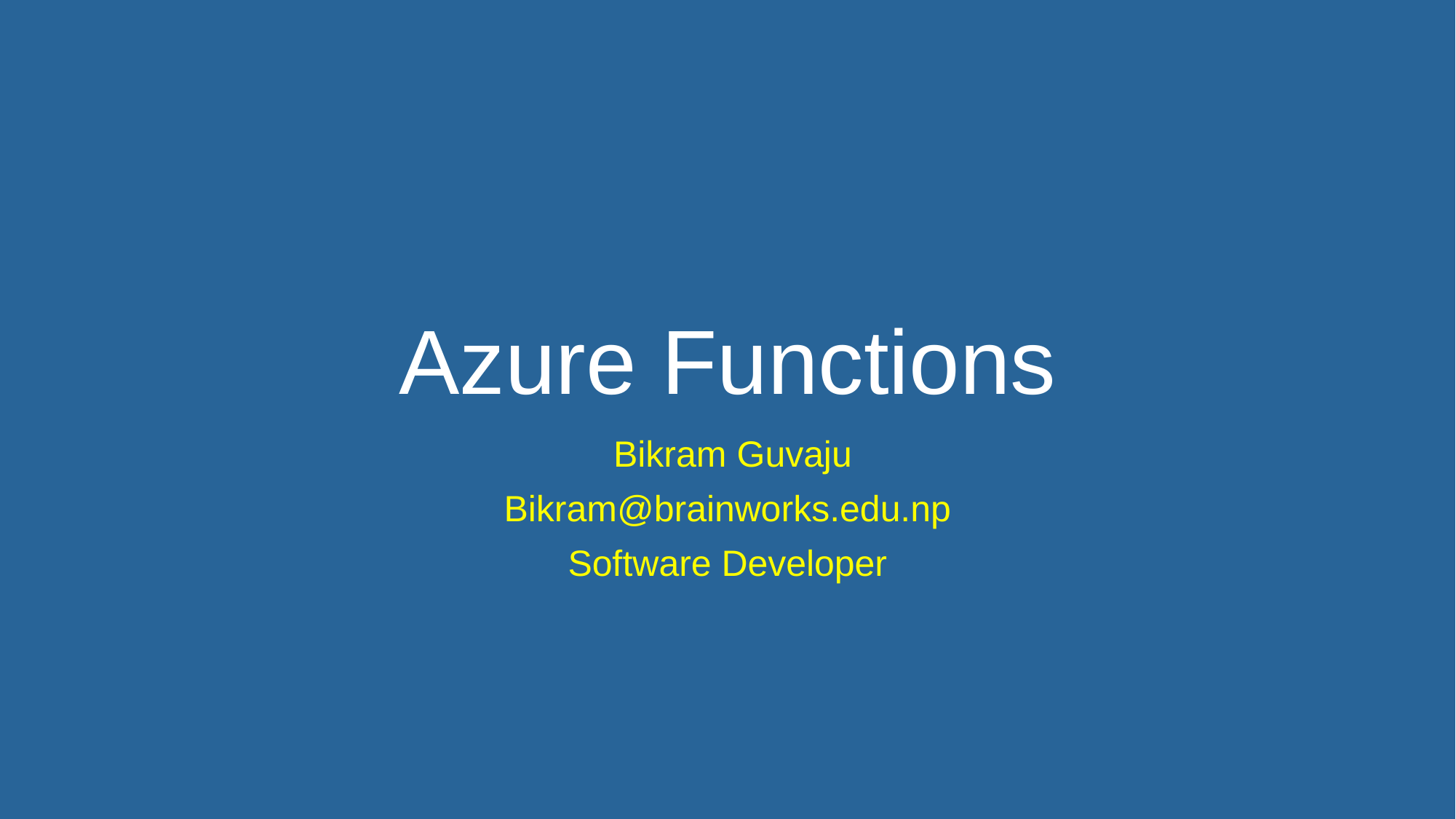

# Azure Functions
 Bikram Guvaju
Bikram@brainworks.edu.np
Software Developer